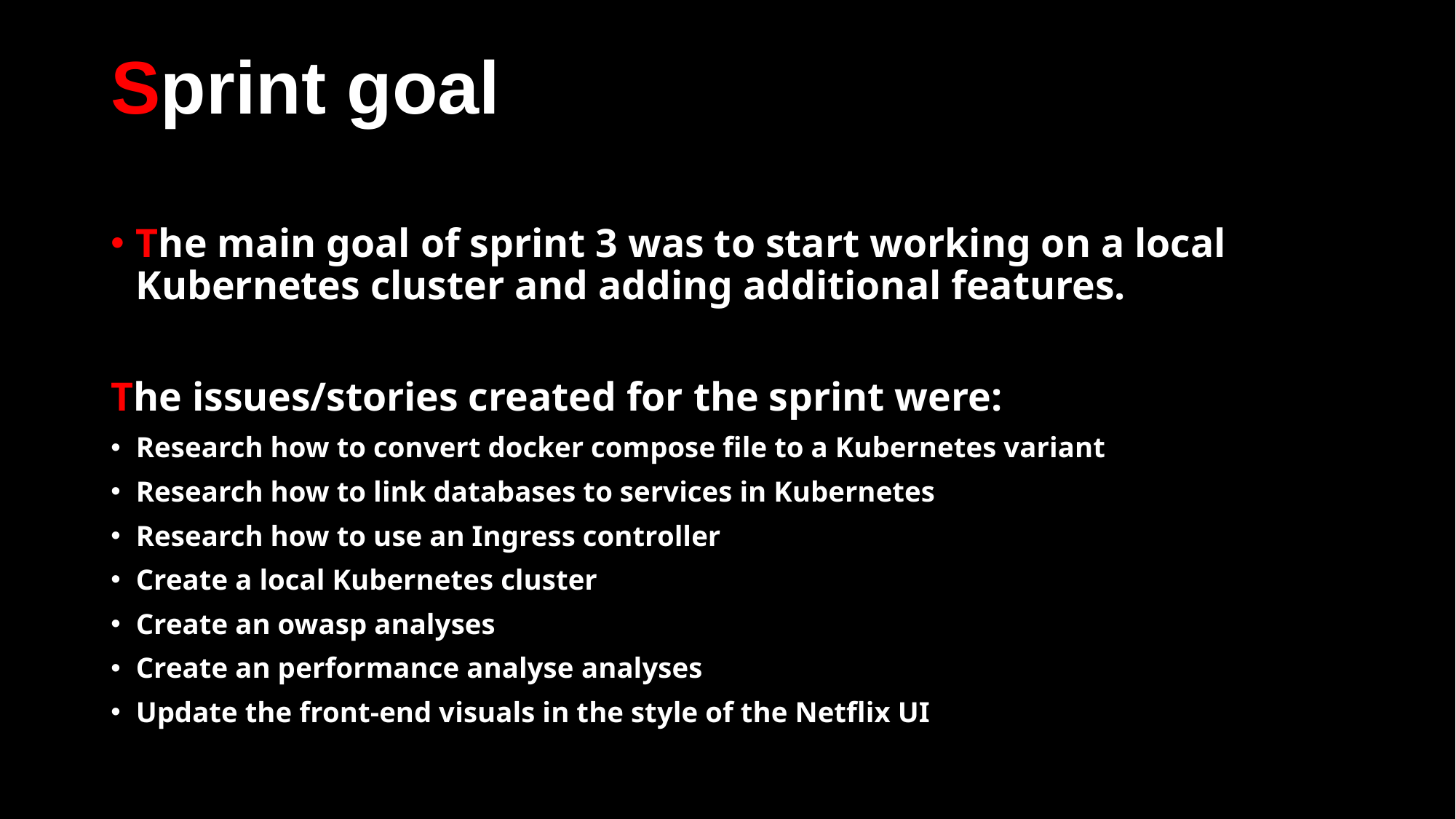

# Sprint goal
The main goal of sprint 3 was to start working on a local Kubernetes cluster and adding additional features.

The issues/stories created for the sprint were:
Research how to convert docker compose file to a Kubernetes variant
Research how to link databases to services in Kubernetes
Research how to use an Ingress controller
Create a local Kubernetes cluster
Create an owasp analyses
Create an performance analyse analyses
Update the front-end visuals in the style of the Netflix UI